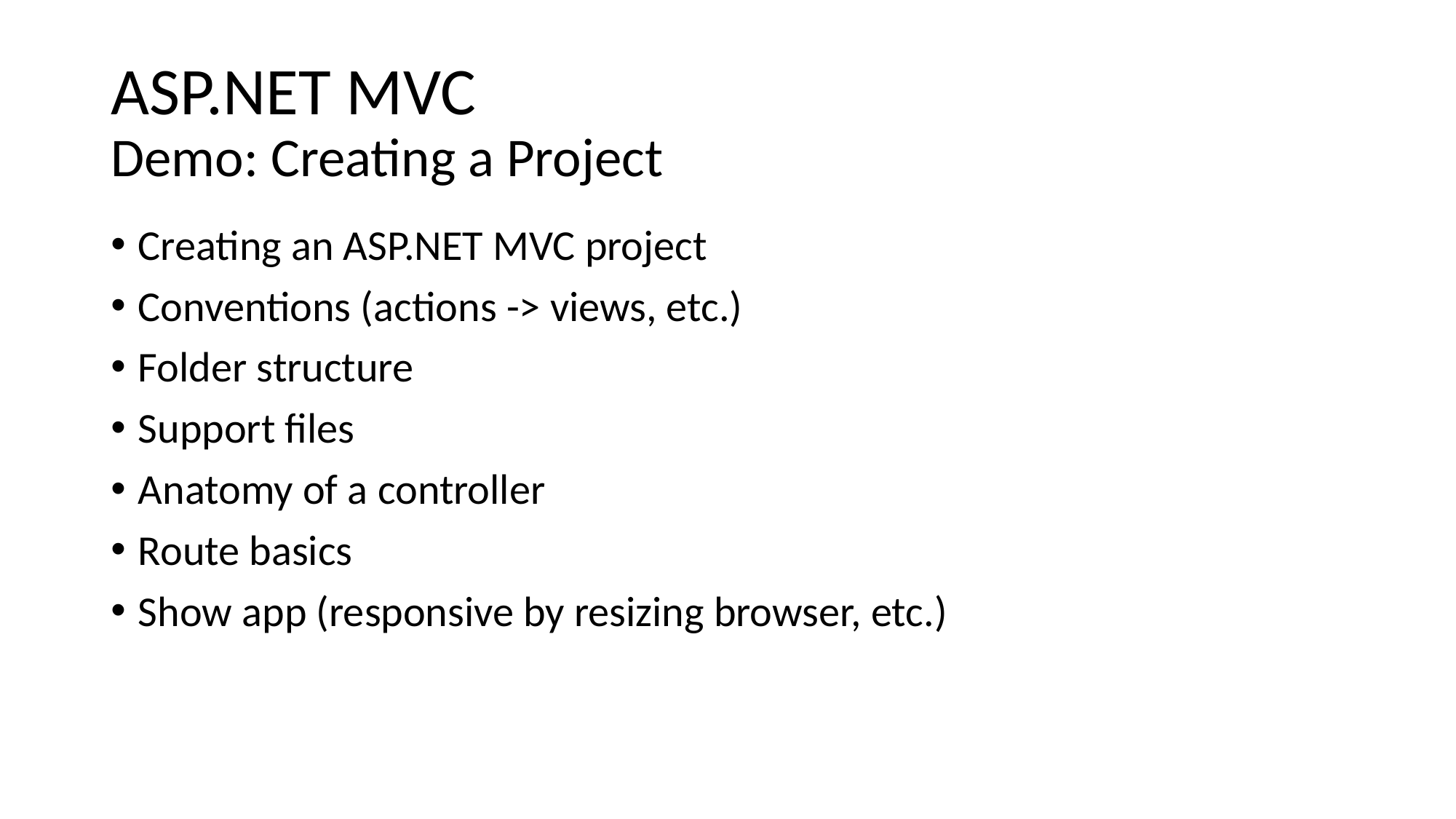

# ASP.NET MVC Demo: Creating a Project
Creating an ASP.NET MVC project
Conventions (actions -> views, etc.)
Folder structure
Support files
Anatomy of a controller
Route basics
Show app (responsive by resizing browser, etc.)